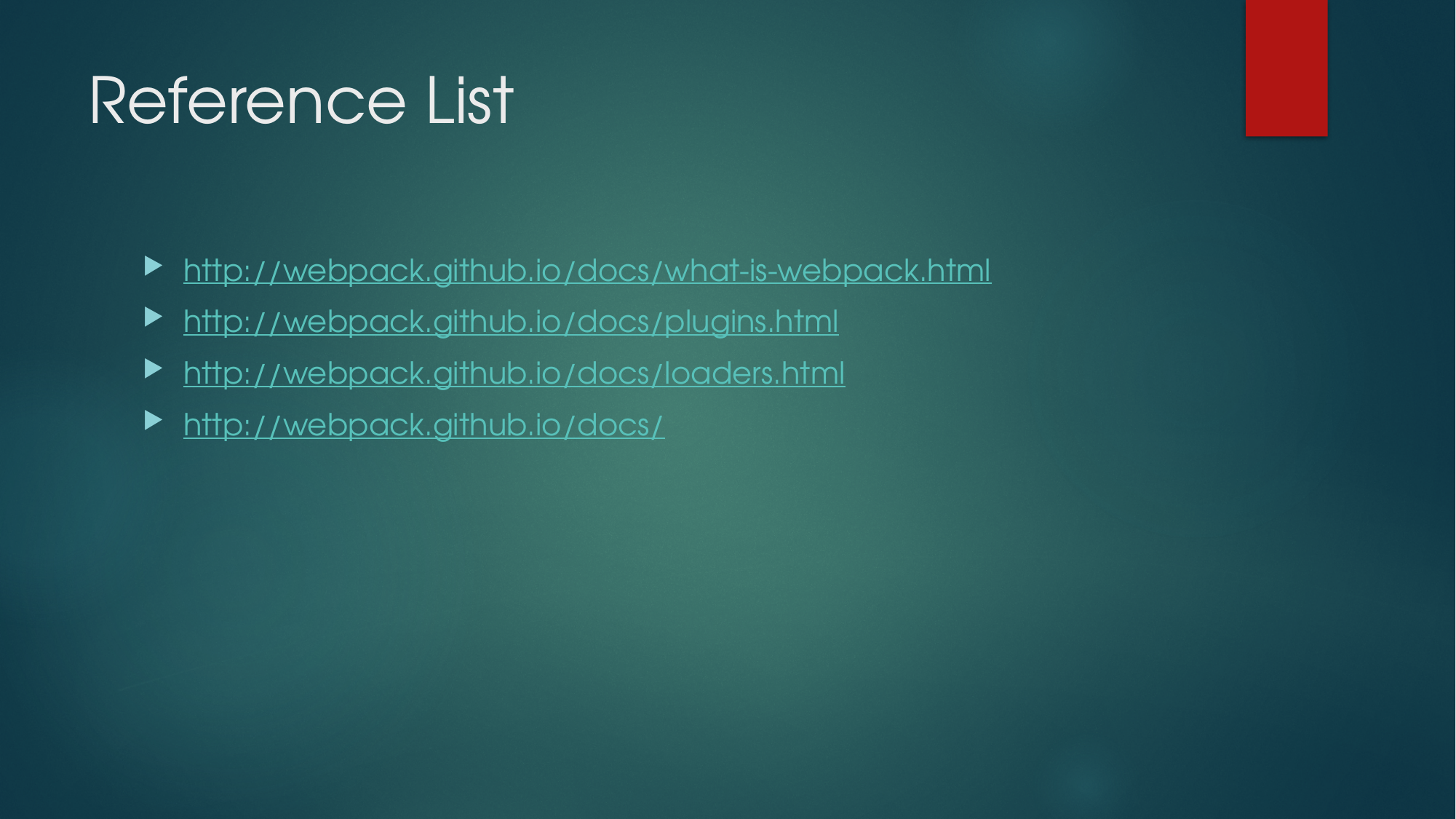

# Reference List
http://webpack.github.io/docs/what-is-webpack.html
http://webpack.github.io/docs/plugins.html
http://webpack.github.io/docs/loaders.html
http://webpack.github.io/docs/